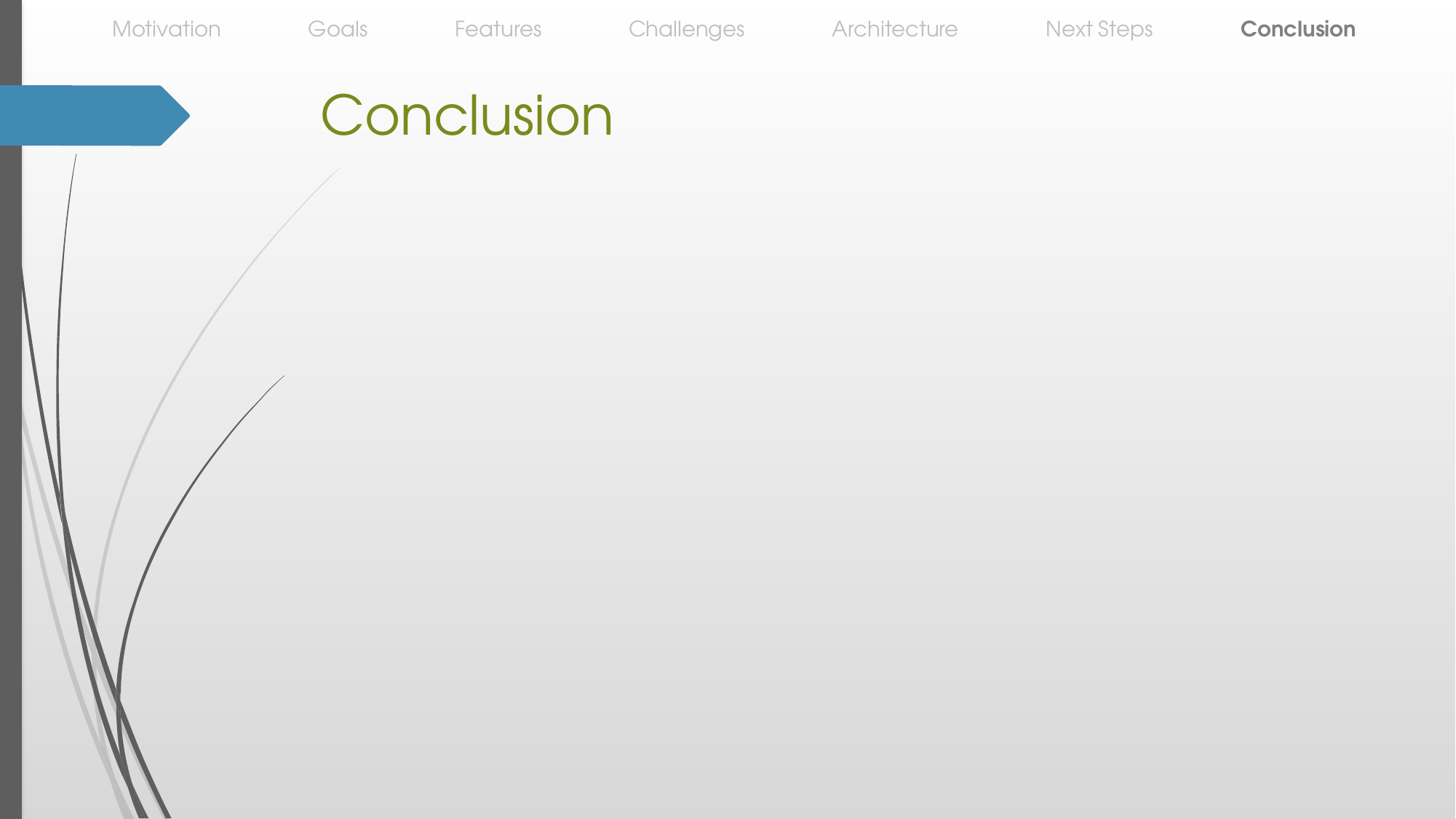

Motivation               Goals               Features               Challenges               Architecture               Next Steps               Conclusion
# Conclusion